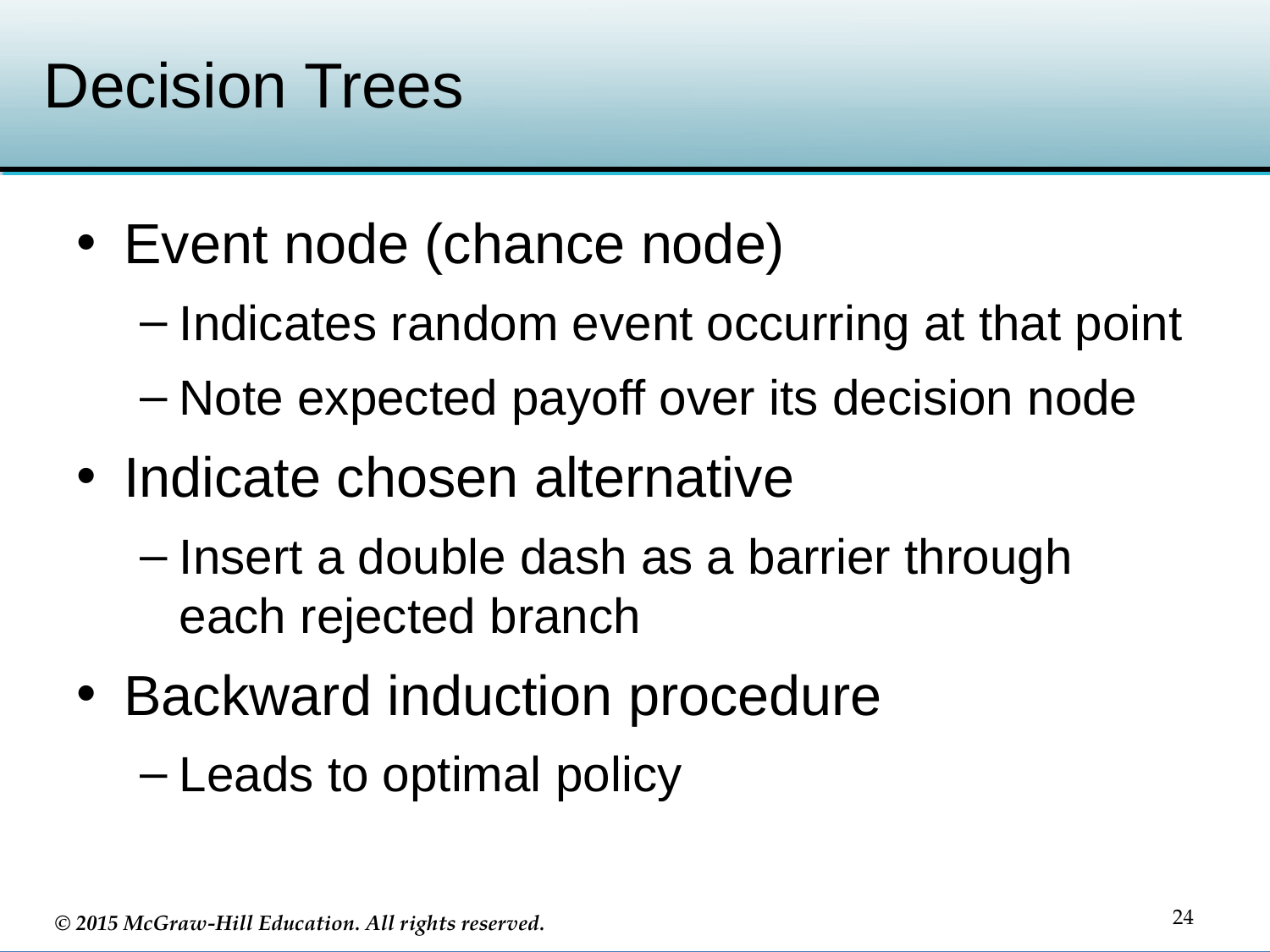

# Decision Trees
Event node (chance node)
Indicates random event occurring at that point
Note expected payoff over its decision node
Indicate chosen alternative
Insert a double dash as a barrier through each rejected branch
Backward induction procedure
Leads to optimal policy
24